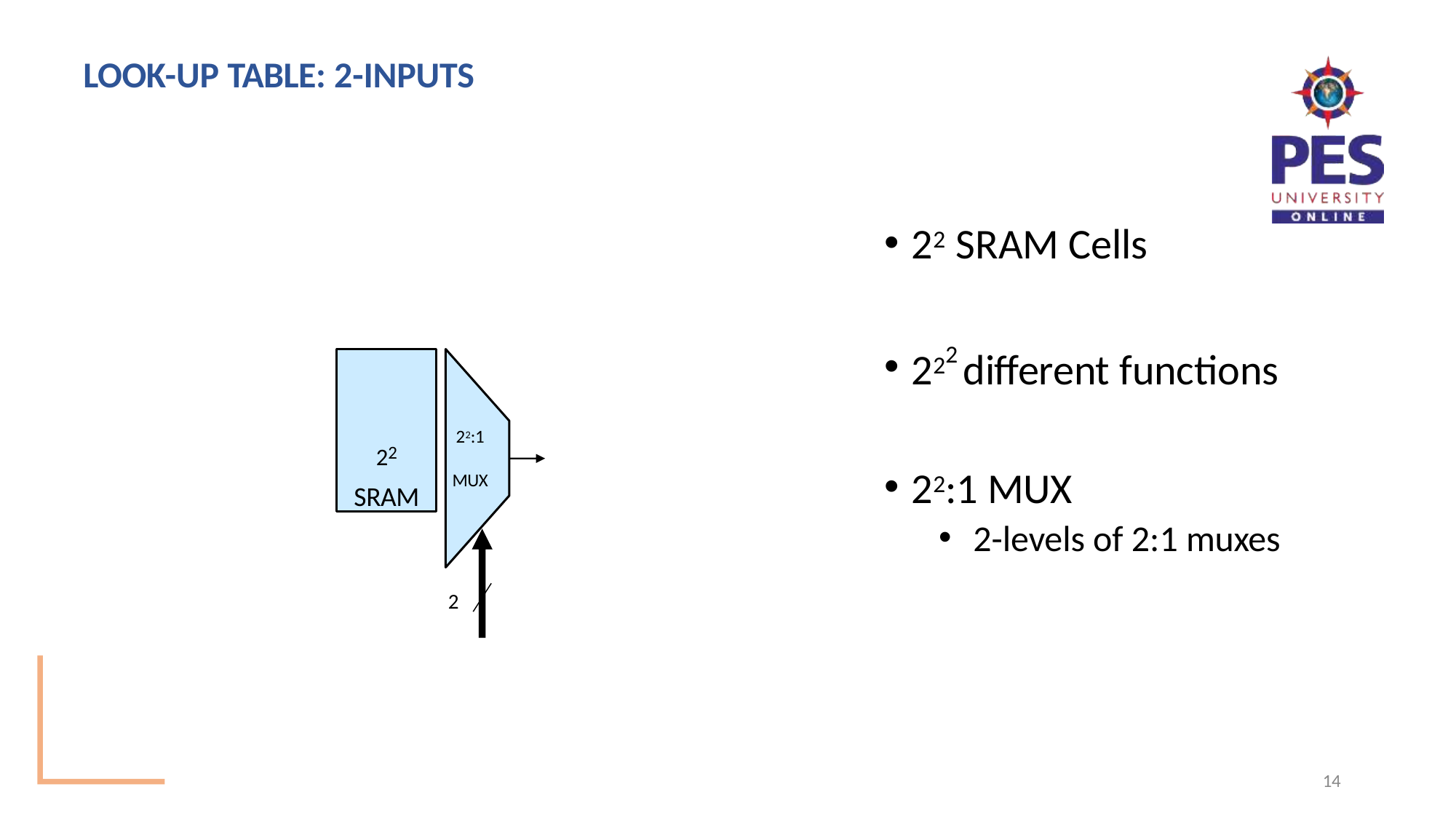

LOOK-UP TABLE: 2-INPUTS
22 SRAM Cells
222 different functions

22
SRAM
22:1

22:1 MUX
2-levels of 2:1 muxes
MUX
2
14